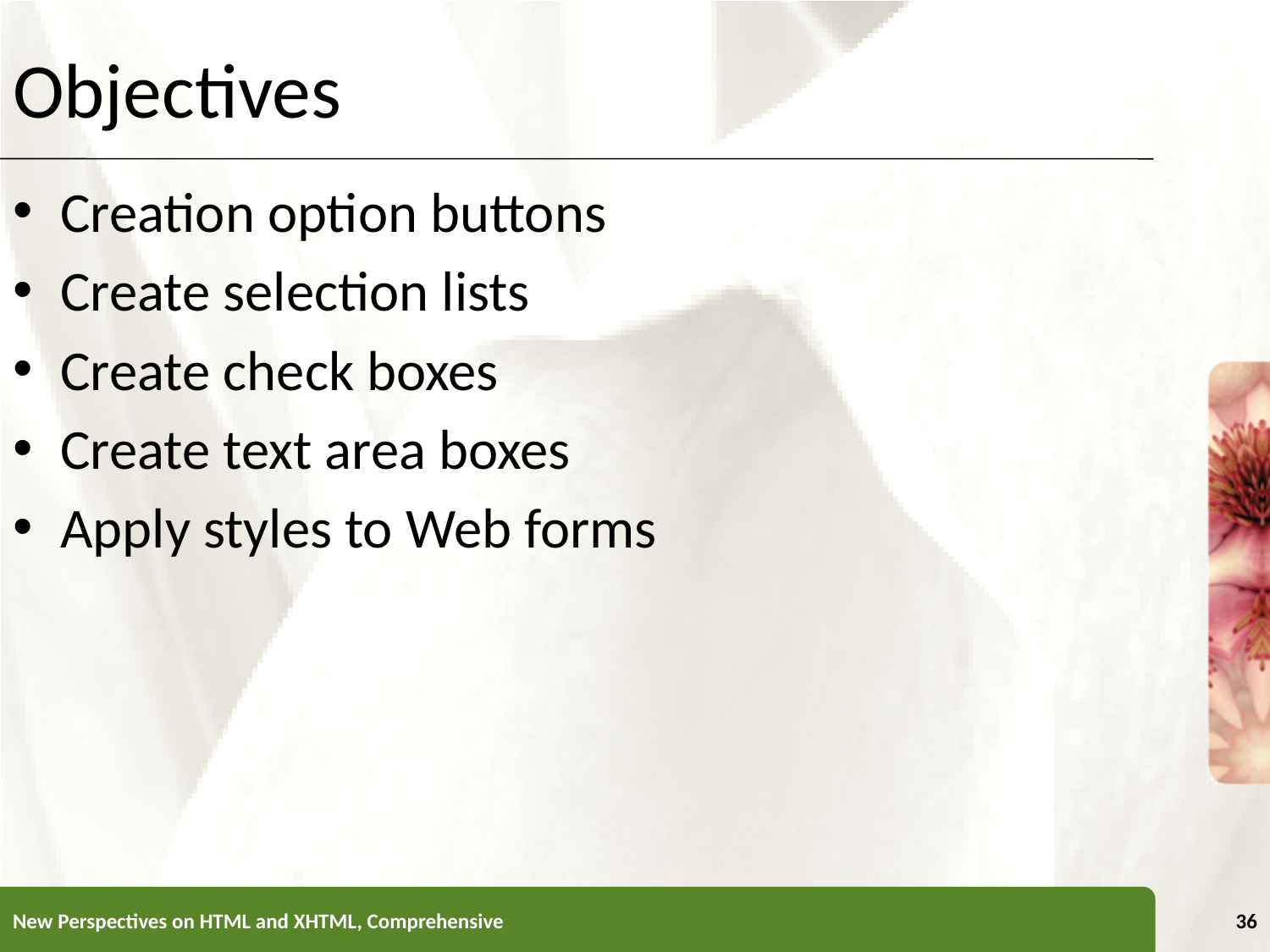

Objectives
Creation option buttons
Create selection lists
Create check boxes
Create text area boxes
Apply styles to Web forms
New Perspectives on HTML and XHTML, Comprehensive
36